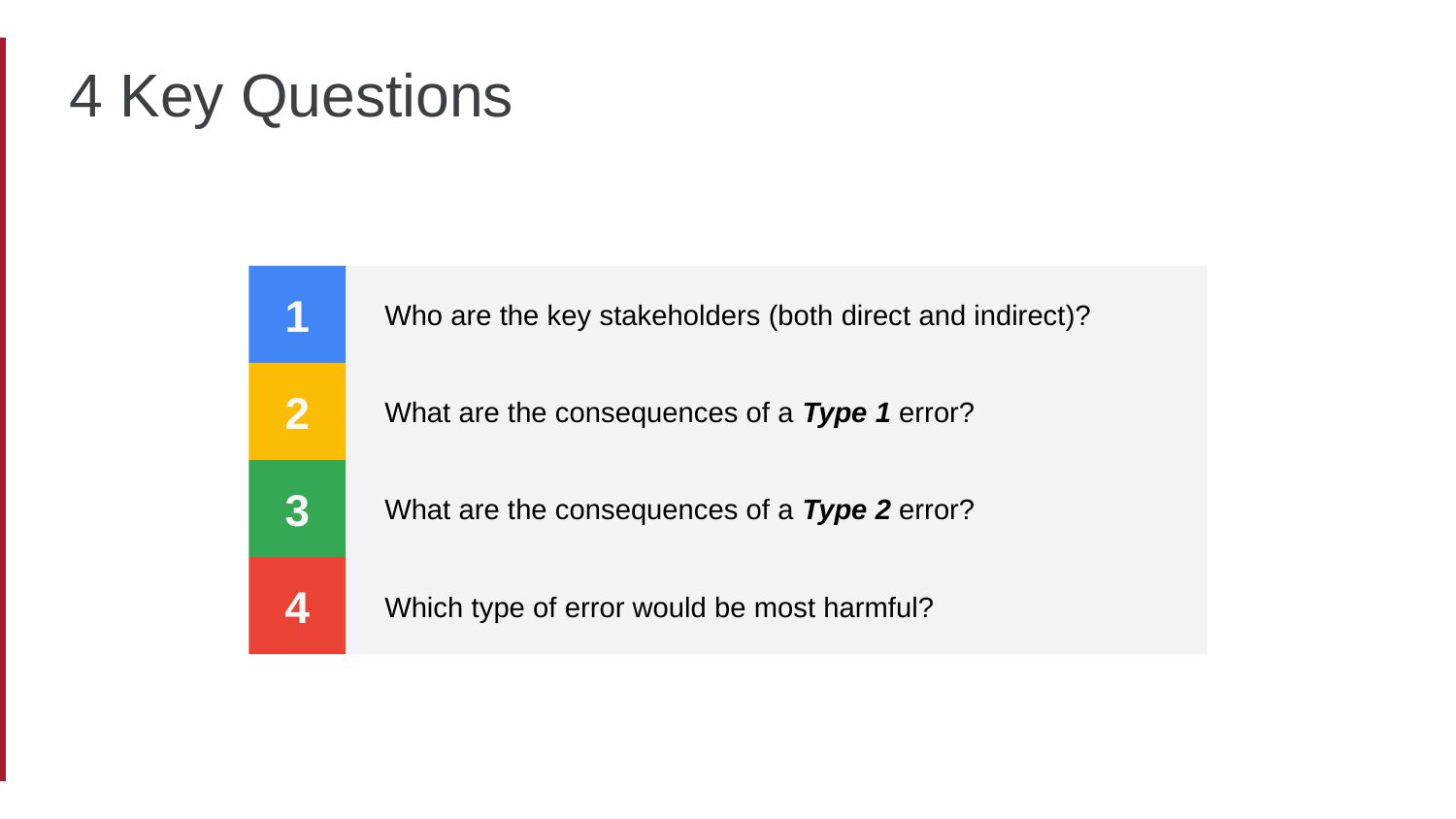

4 Key Questions
1
   Who are the key stakeholders (both direct and indirect)?
2
   What are the consequences of a Type 1 error?
3
   What are the consequences of a Type 2 error?
4
   Which type of error would be most harmful?